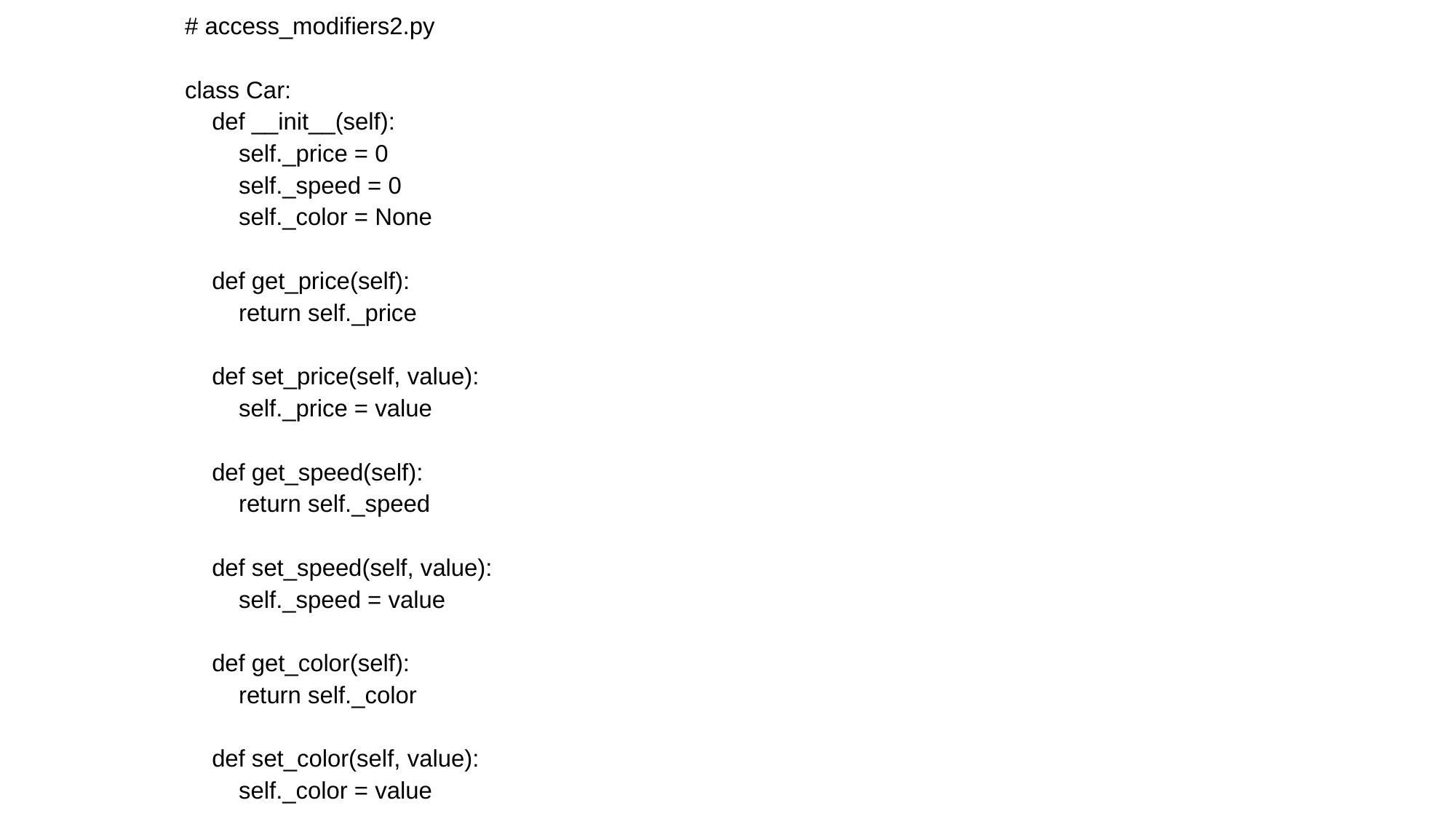

# access_modifiers2.py

class Car:
    def __init__(self):
        self._price = 0
        self._speed = 0
        self._color = None

    def get_price(self):
        return self._price

    def set_price(self, value):
        self._price = value

    def get_speed(self):
        return self._speed

    def set_speed(self, value):
        self._speed = value

    def get_color(self):
        return self._color

    def set_color(self, value):
        self._color = value